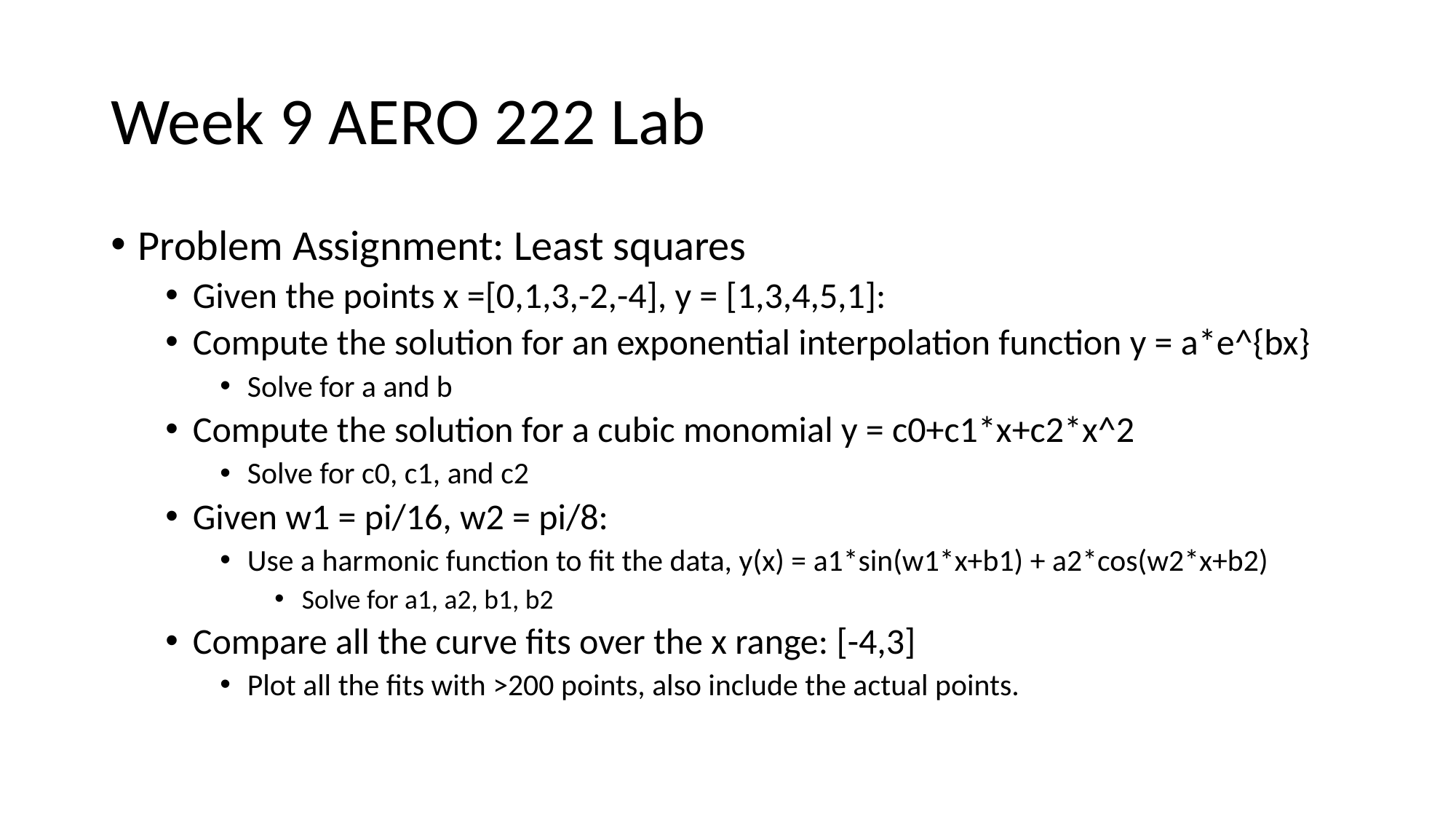

# Week 9 AERO 222 Lab
Problem Assignment: Least squares
Given the points x =[0,1,3,-2,-4], y = [1,3,4,5,1]:
Compute the solution for an exponential interpolation function y = a*e^{bx}
Solve for a and b
Compute the solution for a cubic monomial y = c0+c1*x+c2*x^2
Solve for c0, c1, and c2
Given w1 = pi/16, w2 = pi/8:
Use a harmonic function to fit the data, y(x) = a1*sin(w1*x+b1) + a2*cos(w2*x+b2)
Solve for a1, a2, b1, b2
Compare all the curve fits over the x range: [-4,3]
Plot all the fits with >200 points, also include the actual points.